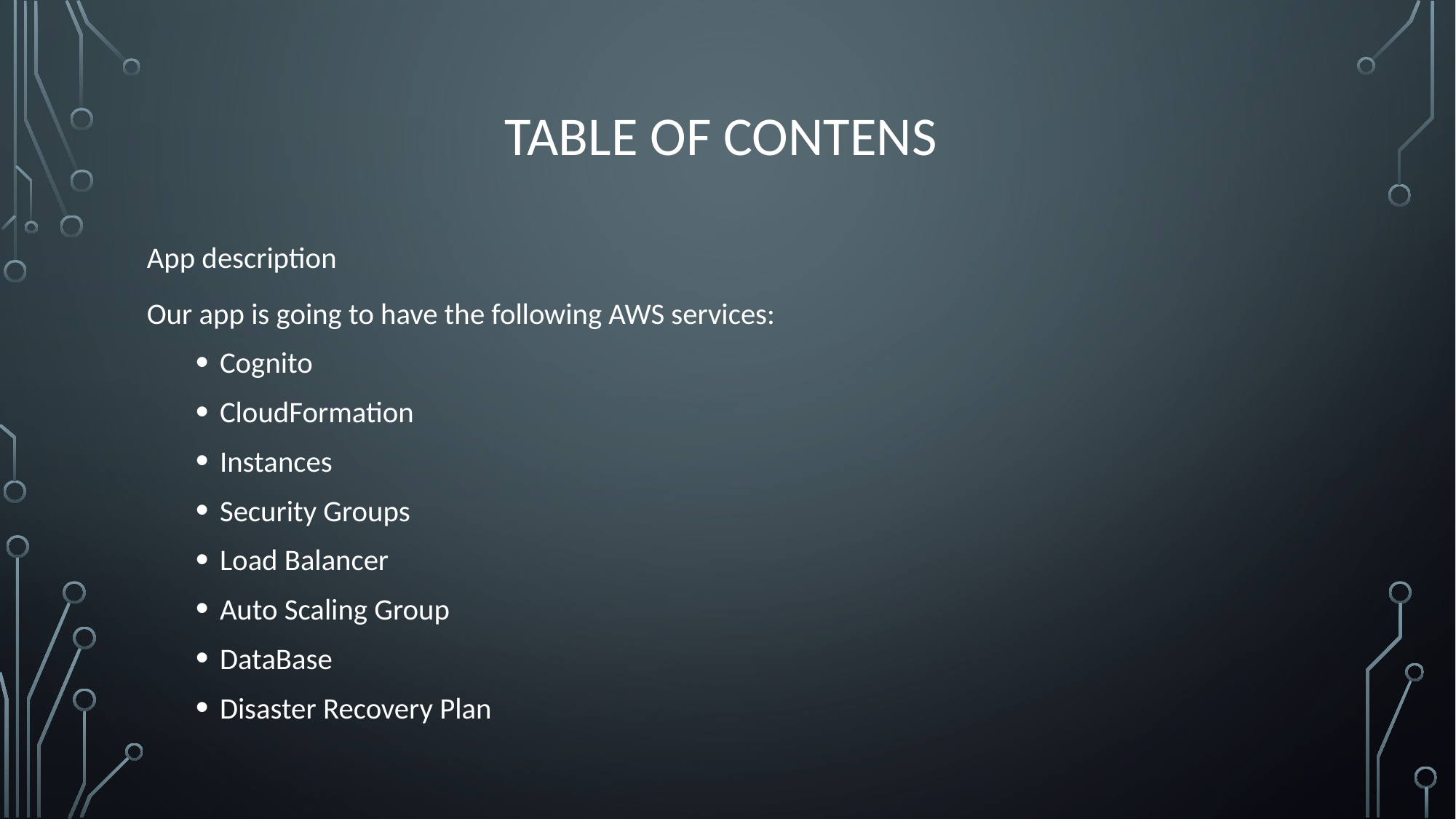

Table of Contens
App description
Our app is going to have the following AWS services:
Cognito
CloudFormation
Instances
Security Groups
Load Balancer
Auto Scaling Group
DataBase
Disaster Recovery Plan